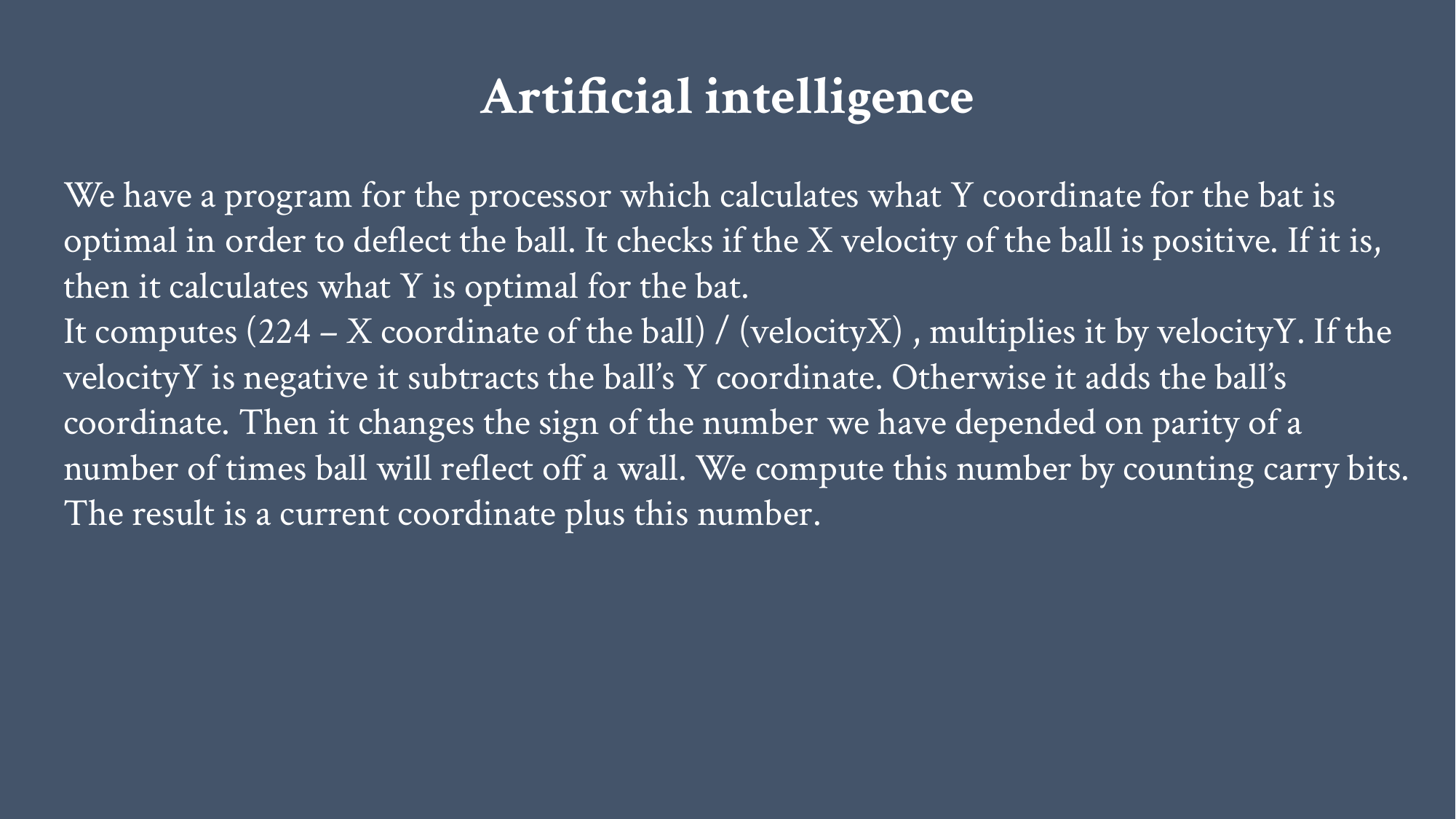

# Artificial intelligence
We have a program for the processor which calculates what Y coordinate for the bat is optimal in order to deflect the ball. It checks if the X velocity of the ball is positive. If it is, then it calculates what Y is optimal for the bat.
It computes (224 – X coordinate of the ball) / (velocityX) , multiplies it by velocityY. If the velocityY is negative it subtracts the ball’s Y coordinate. Otherwise it adds the ball’s coordinate. Then it changes the sign of the number we have depended on parity of a number of times ball will reflect off a wall. We compute this number by counting carry bits. The result is a current coordinate plus this number.